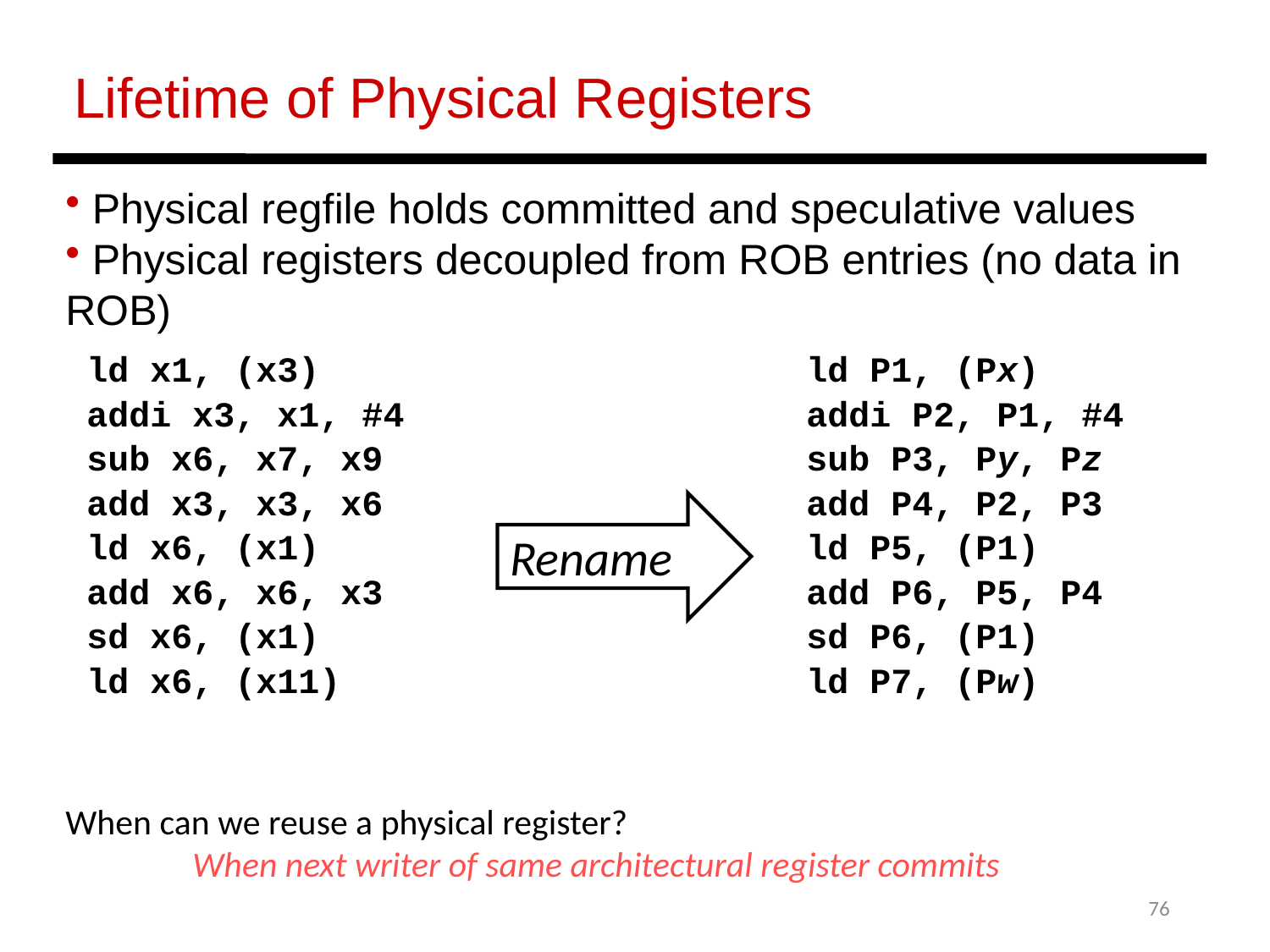

Lifetime of Physical Registers

 Physical regfile holds committed and speculative values
 Physical registers decoupled from ROB entries (no data in ROB)
ld x1, (x3)
addi x3, x1, #4
sub x6, x7, x9
add x3, x3, x6
ld x6, (x1)
add x6, x6, x3
sd x6, (x1)
ld x6, (x11)
ld P1, (Px)
addi P2, P1, #4
sub P3, Py, Pz
add P4, P2, P3
ld P5, (P1)
add P6, P5, P4
sd P6, (P1)
ld P7, (Pw)
Rename
When can we reuse a physical register?
     	When next writer of same architectural register commits

76